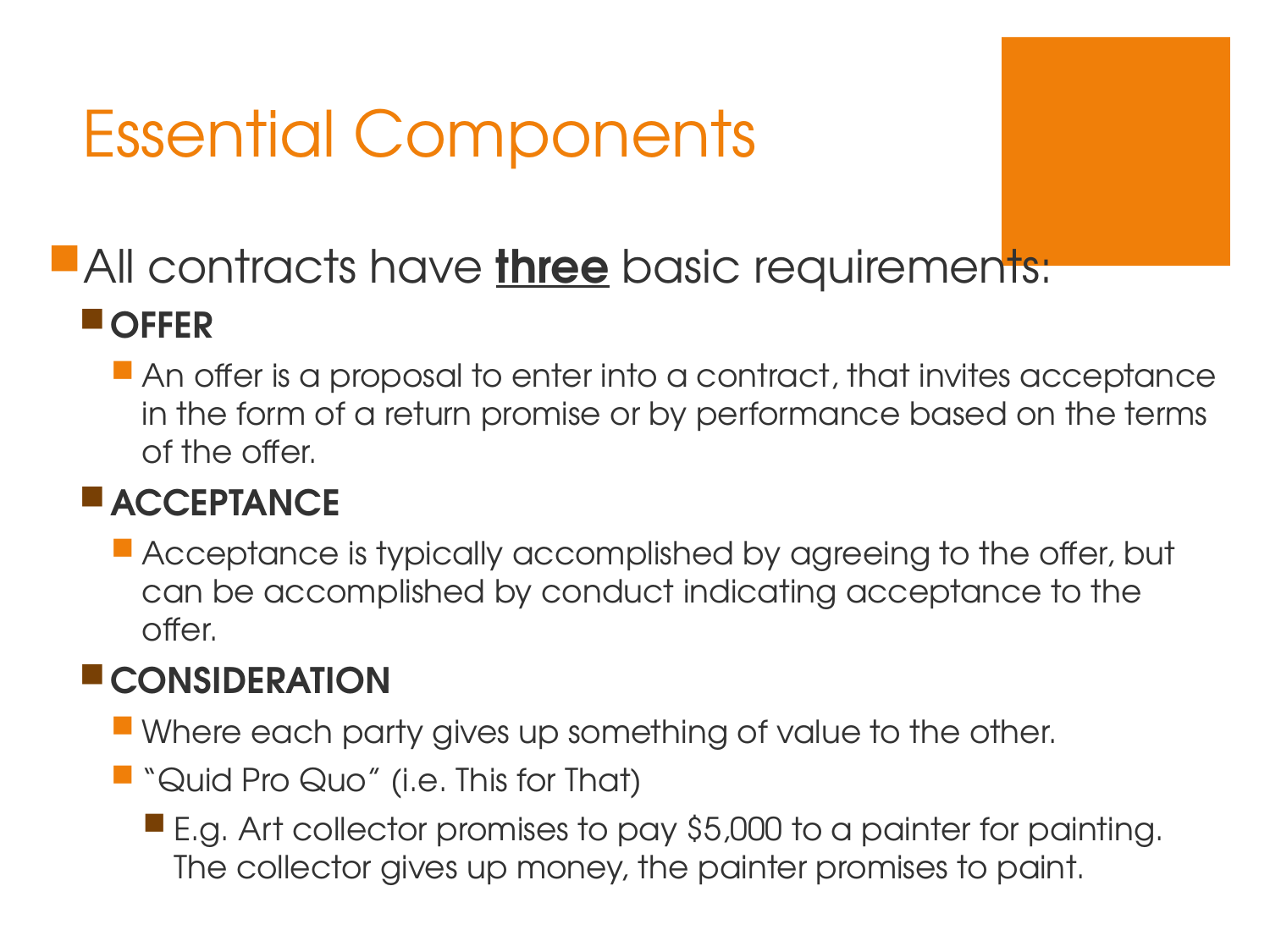

# Essential Components
All contracts have three basic requirements:
OFFER
An offer is a proposal to enter into a contract, that invites acceptance in the form of a return promise or by performance based on the terms of the offer.
ACCEPTANCE
Acceptance is typically accomplished by agreeing to the offer, but can be accomplished by conduct indicating acceptance to the offer.
CONSIDERATION
Where each party gives up something of value to the other.
“Quid Pro Quo” (i.e. This for That)
E.g. Art collector promises to pay $5,000 to a painter for painting. The collector gives up money, the painter promises to paint.